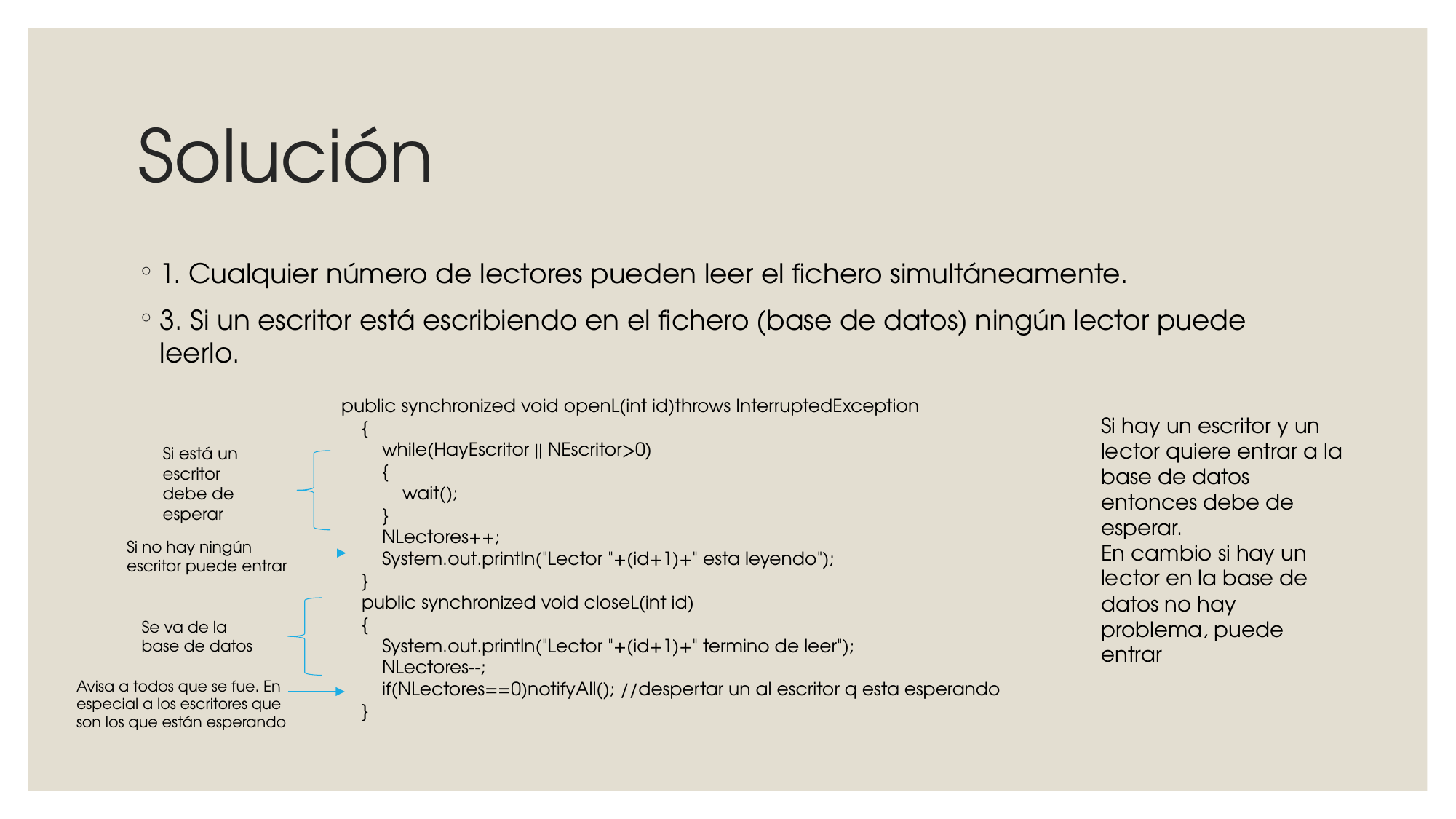

# Solución
1. Cualquier número de lectores pueden leer el fichero simultáneamente.
3. Si un escritor está escribiendo en el fichero (base de datos) ningún lector puede leerlo.

public synchronized void openL(int id)throws InterruptedException
    {
        while(HayEscritor || NEscritor>0)
        {
            wait();
        }
        NLectores++;
        System.out.println("Lector "+(id+1)+" esta leyendo");
    }
    public synchronized void closeL(int id)
    {
        System.out.println("Lector "+(id+1)+" termino de leer");
        NLectores--;
        if(NLectores==0)notifyAll(); //despertar un al escritor q esta esperando
    }
Si hay un escritor y un lector quiere entrar a la base de datos entonces debe de esperar.
En cambio si hay un lector en la base de datos no hay problema, puede entrar
Si está un escritor debe de esperar

Si no hay ningún escritor puede entrar

Se va de la base de datos
Avisa a todos que se fue. En especial a los escritores que son los que están esperando